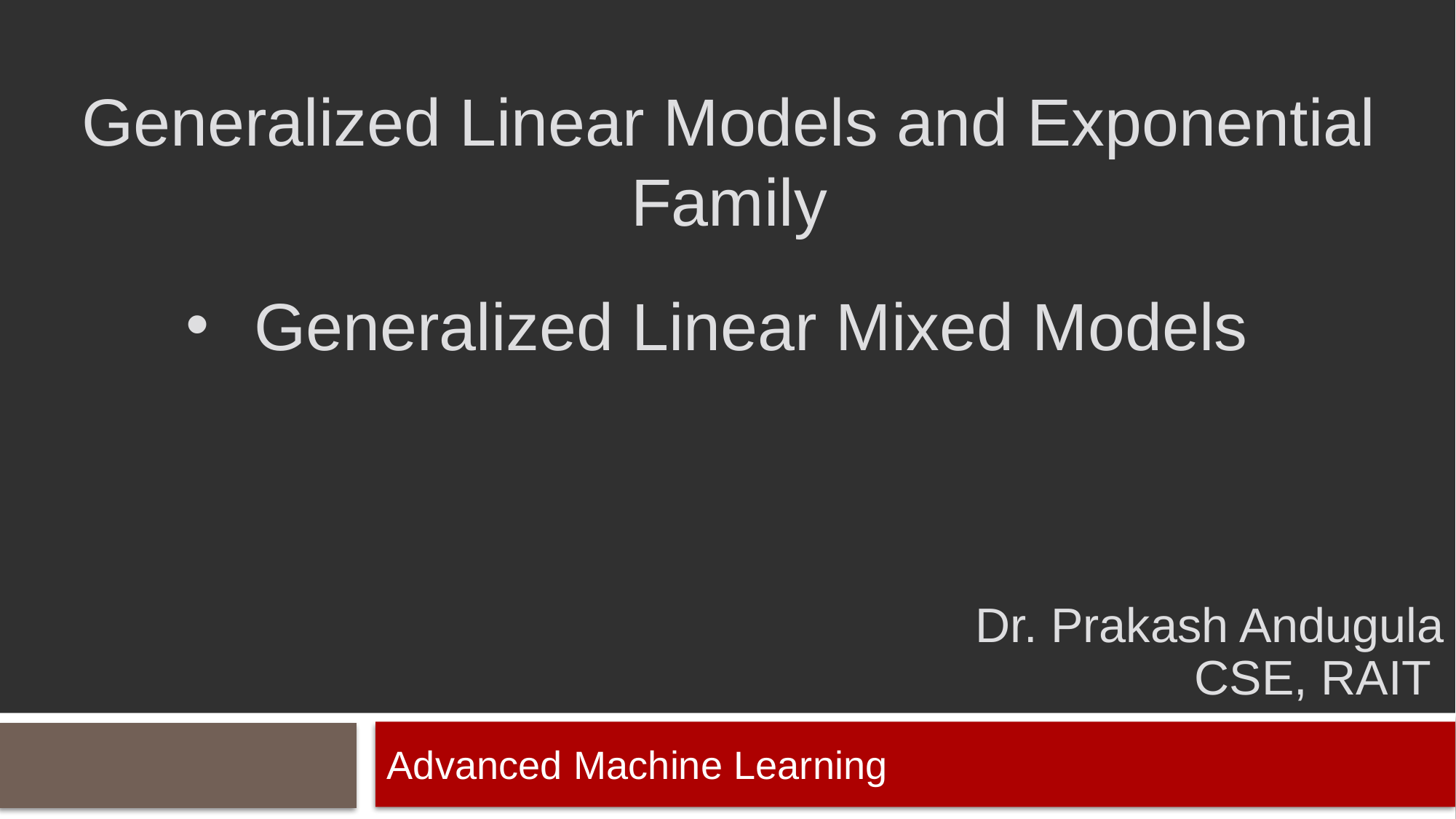

# Generalized Linear Models and Exponential Family
Generalized Linear Mixed Models
Dr. Prakash Andugula
CSE, RAIT
Advanced Machine Learning